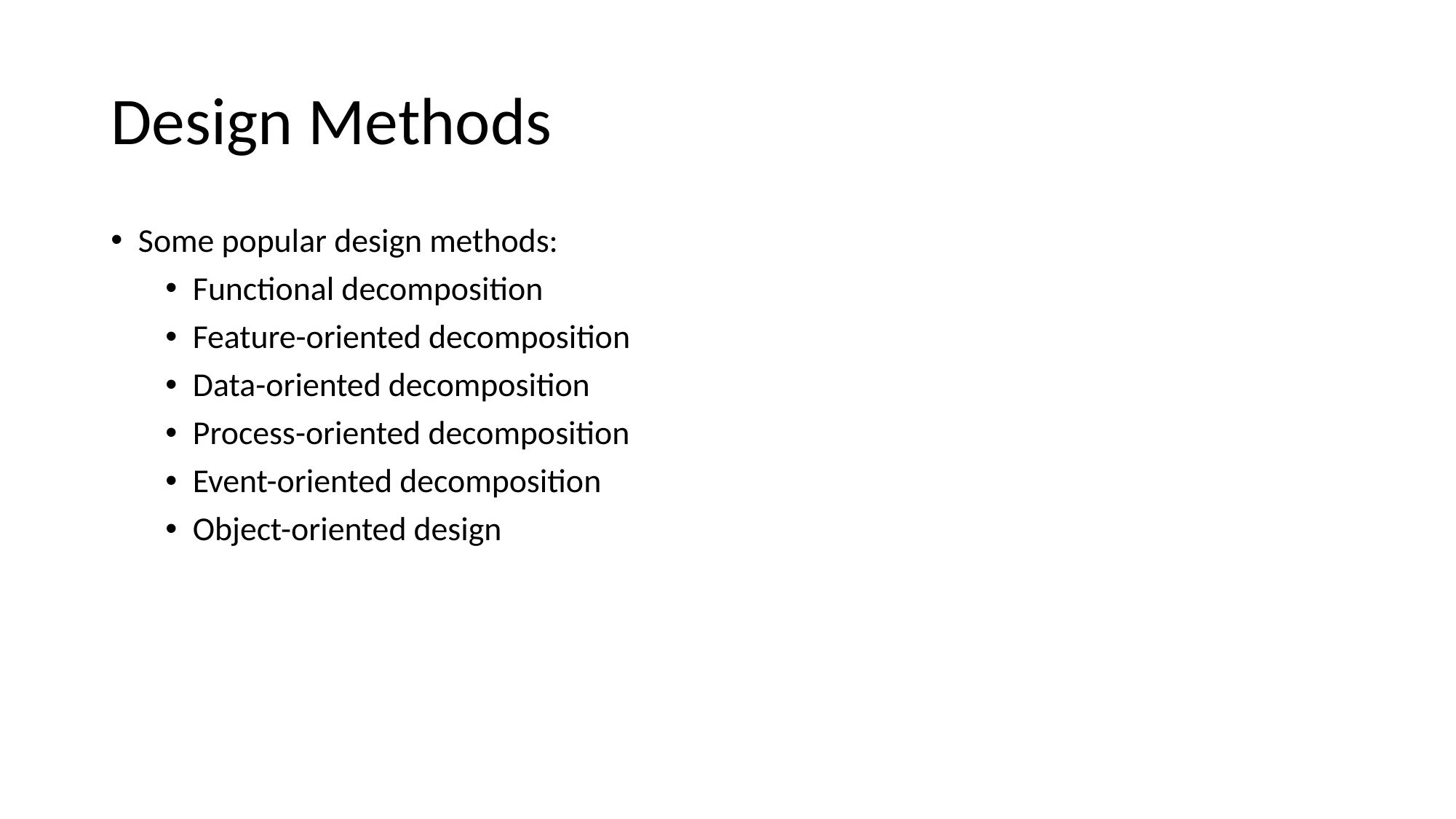

# Design Methods
Some popular design methods:
Functional decomposition
Feature-oriented decomposition
Data-oriented decomposition
Process-oriented decomposition
Event-oriented decomposition
Object-oriented design